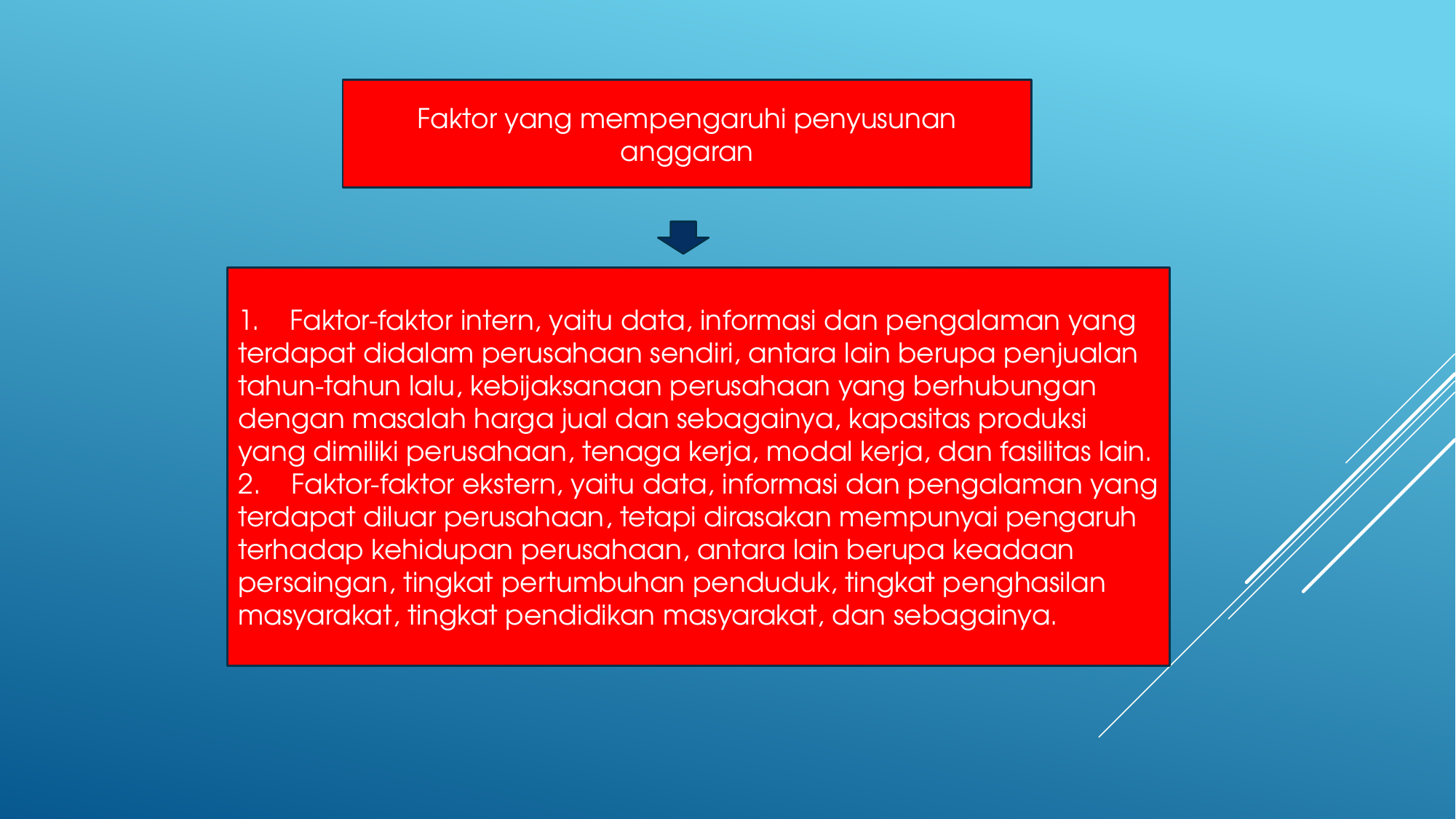

Faktor yang mempengaruhi penyusunan anggaran

1.    Faktor-faktor intern, yaitu data, informasi dan pengalaman yang terdapat didalam perusahaan sendiri, antara lain berupa penjualan tahun-tahun lalu, kebijaksanaan perusahaan yang berhubungan dengan masalah harga jual dan sebagainya, kapasitas produksi yang dimiliki perusahaan, tenaga kerja, modal kerja, dan fasilitas lain.
2.    Faktor-faktor ekstern, yaitu data, informasi dan pengalaman yang terdapat diluar perusahaan, tetapi dirasakan mempunyai pengaruh terhadap kehidupan perusahaan, antara lain berupa keadaan persaingan, tingkat pertumbuhan penduduk, tingkat penghasilan masyarakat, tingkat pendidikan masyarakat, dan sebagainya.